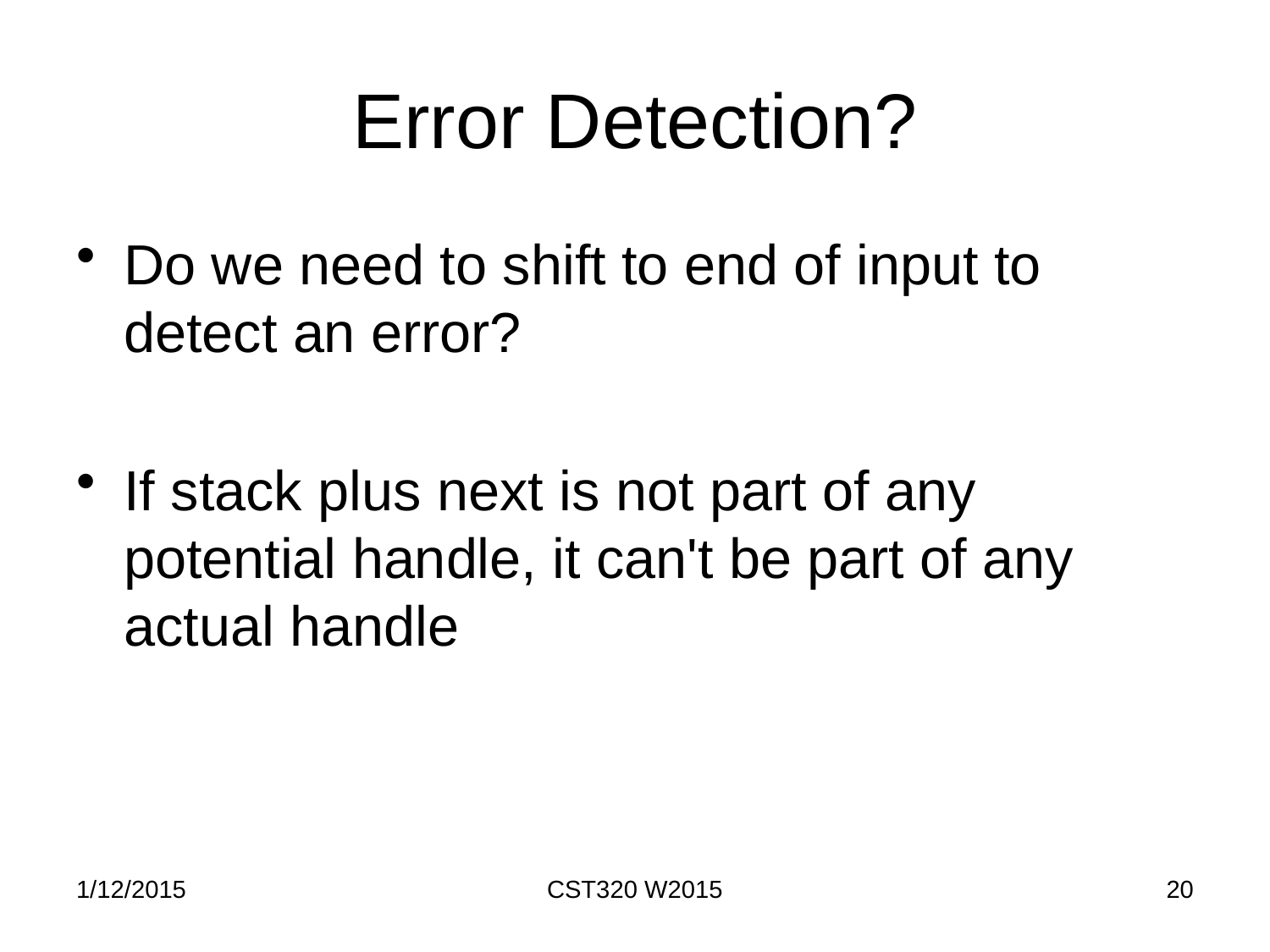

# Error Detection?
Do we need to shift to end of input to detect an error?

If stack plus next is not part of any potential handle, it can't be part of any actual handle
1/12/2015
CST320 W2015
20